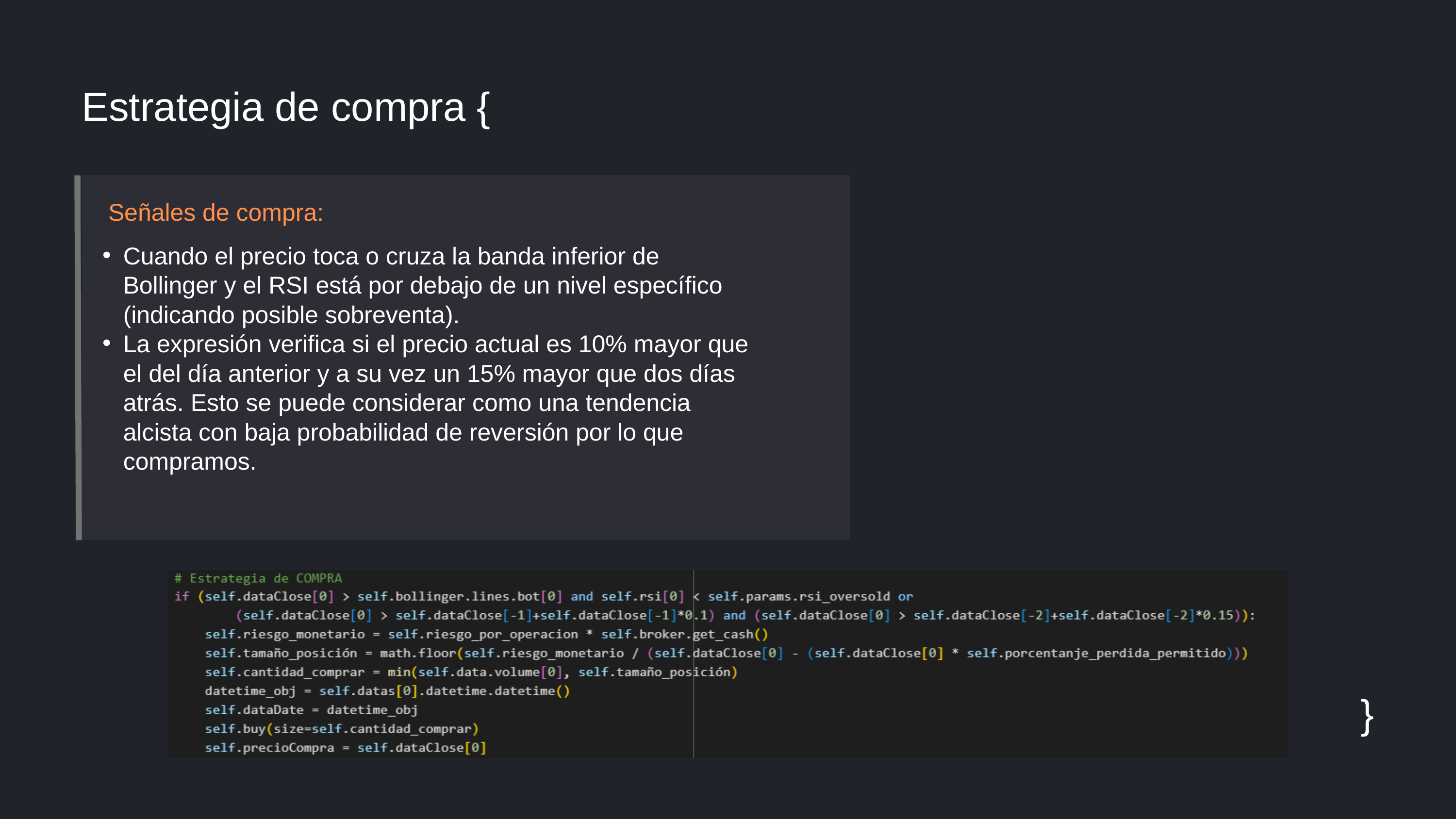

Estrategia de compra {

Señales de compra:

Cuando el precio toca o cruza la banda inferior de Bollinger y el RSI está por debajo de un nivel específico (indicando posible sobreventa).
La expresión verifica si el precio actual es 10% mayor que el del día anterior y a su vez un 15% mayor que dos días atrás. Esto se puede considerar como una tendencia alcista con baja probabilidad de reversión por lo que compramos.

}